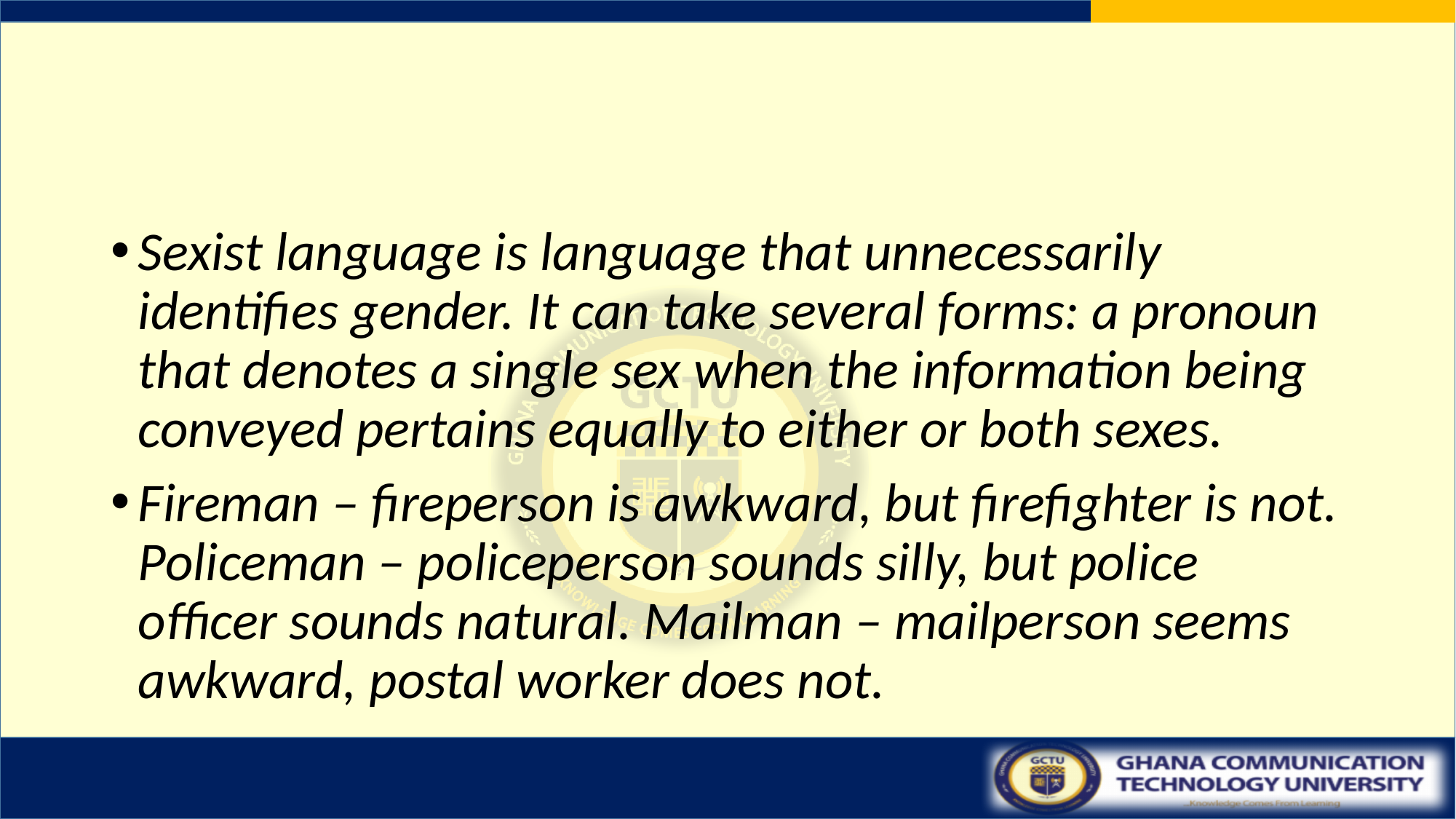

#
Sexist language is language that unnecessarily identifies gender. It can take several forms: a pronoun that denotes a single sex when the information being conveyed pertains equally to either or both sexes.
Fireman – fireperson is awkward, but firefighter is not. Policeman – policeperson sounds silly, but police officer sounds natural. Mailman – mailperson seems awkward, postal worker does not.